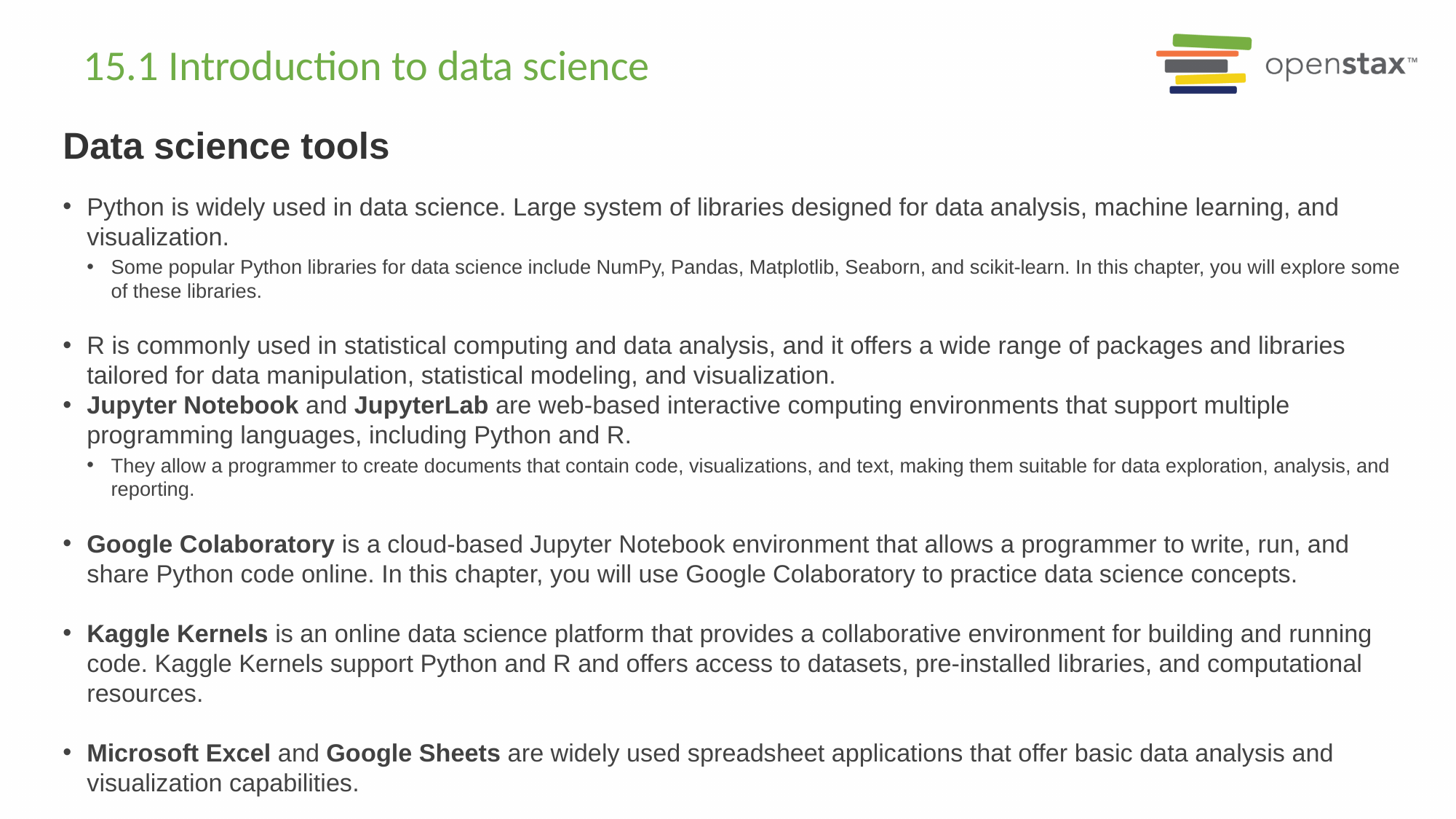

# 15.1 Introduction to data science
Data science tools

Python is widely used in data science. Large system of libraries designed for data analysis, machine learning, and visualization.
Some popular Python libraries for data science include NumPy, Pandas, Matplotlib, Seaborn, and scikit-learn. In this chapter, you will explore some of these libraries.

R is commonly used in statistical computing and data analysis, and it offers a wide range of packages and libraries tailored for data manipulation, statistical modeling, and visualization.
Jupyter Notebook and JupyterLab are web-based interactive computing environments that support multiple programming languages, including Python and R.
They allow a programmer to create documents that contain code, visualizations, and text, making them suitable for data exploration, analysis, and reporting.

Google Colaboratory is a cloud-based Jupyter Notebook environment that allows a programmer to write, run, and share Python code online. In this chapter, you will use Google Colaboratory to practice data science concepts.

Kaggle Kernels is an online data science platform that provides a collaborative environment for building and running code. Kaggle Kernels support Python and R and offers access to datasets, pre-installed libraries, and computational resources.

Microsoft Excel and Google Sheets are widely used spreadsheet applications that offer basic data analysis and visualization capabilities.